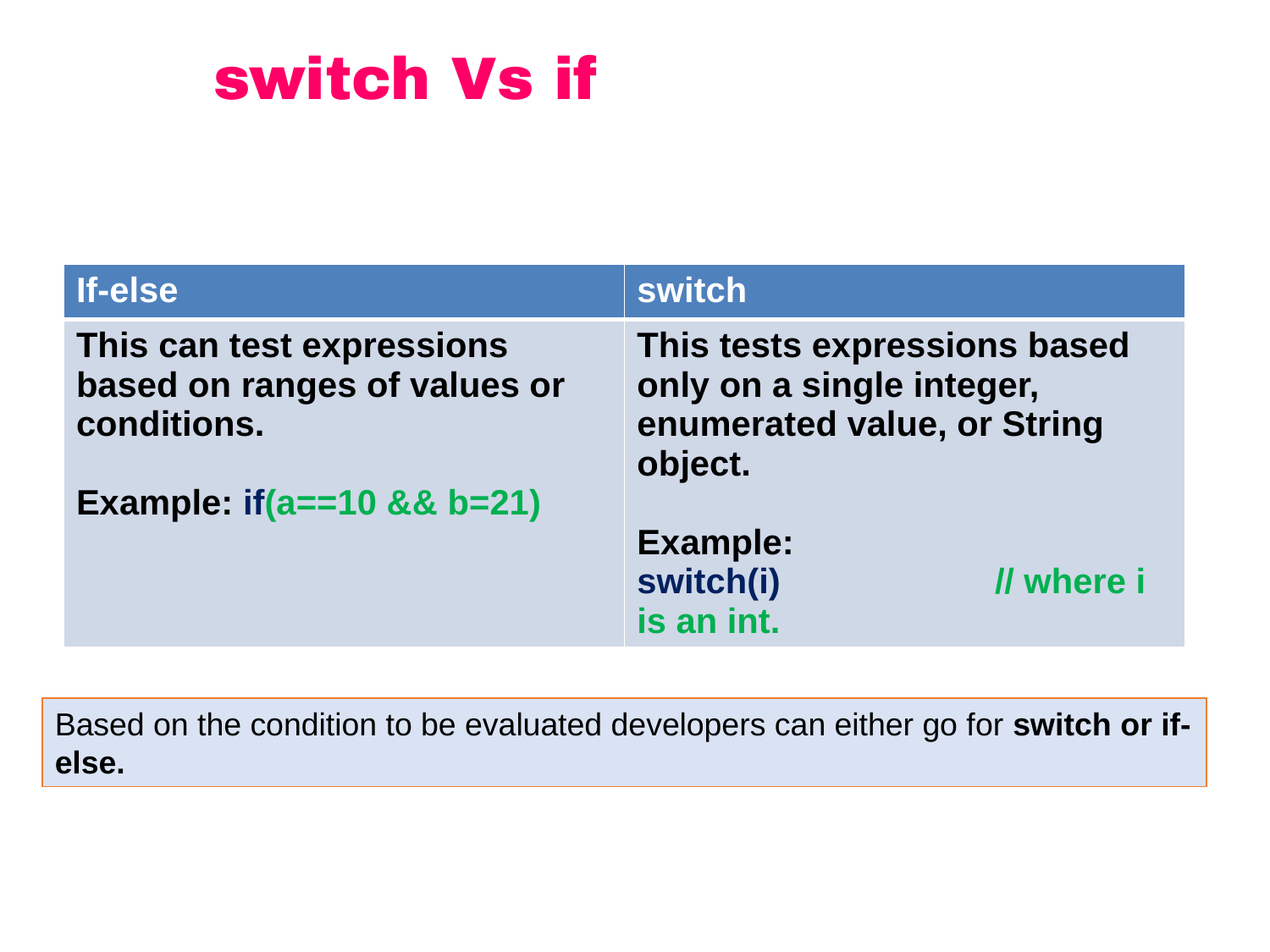

# switch Vs if
| If-else | switch |
| --- | --- |
| This can test expressions based on ranges of values or conditions. Example: if(a==10 && b=21) | This tests expressions based only on a single integer, enumerated value, or String object. Example: switch(i) // where i is an int. |
Based on the condition to be evaluated developers can either go for switch or if-else.